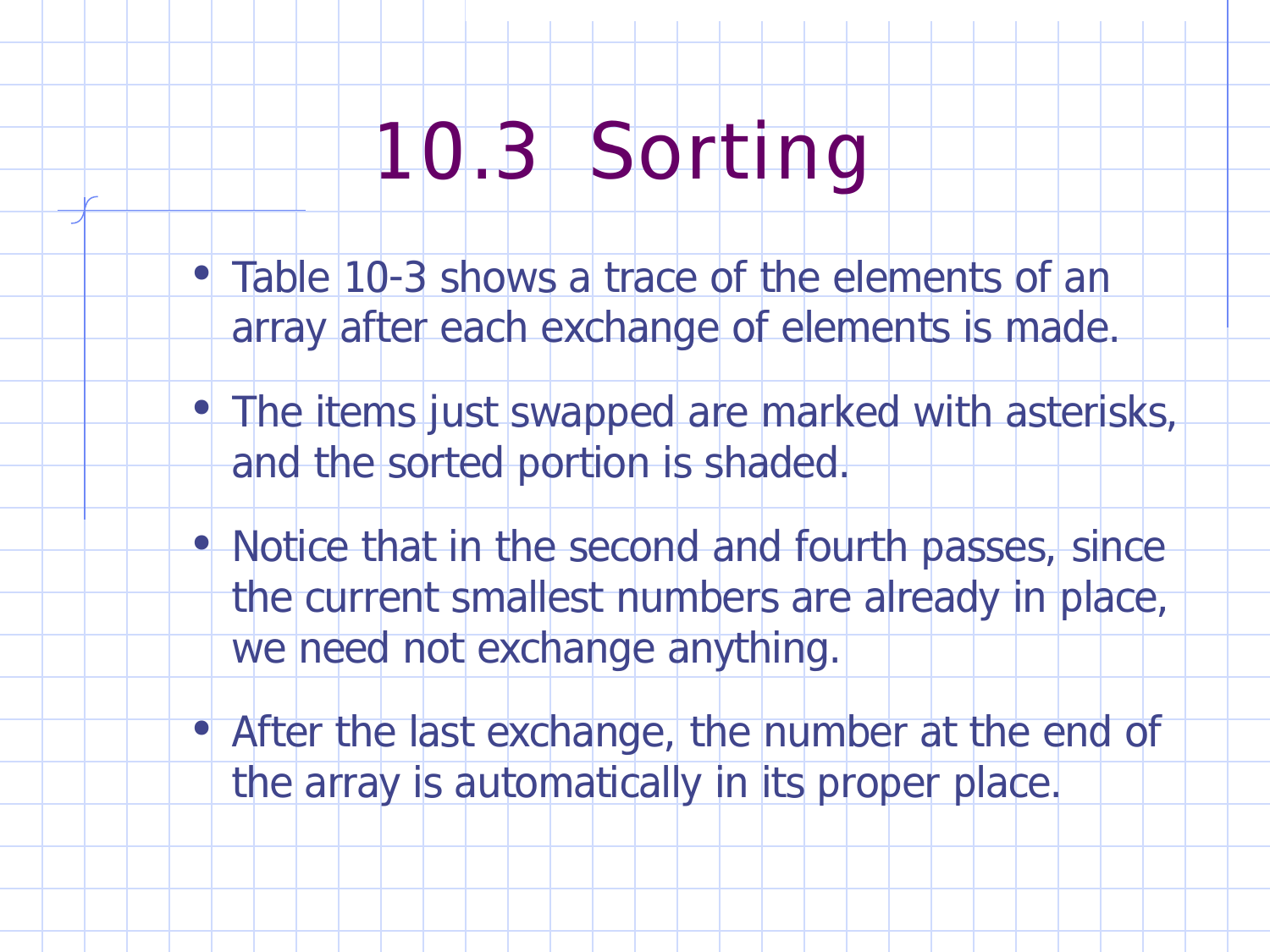

# 10.3  Sorting
Table 10-3 shows a trace of the elements of an array after each exchange of elements is made.

The items just swapped are marked with asterisks, and the sorted portion is shaded.

Notice that in the second and fourth passes, since the current smallest numbers are already in place, we need not exchange anything.

After the last exchange, the number at the end of the array is automatically in its proper place.